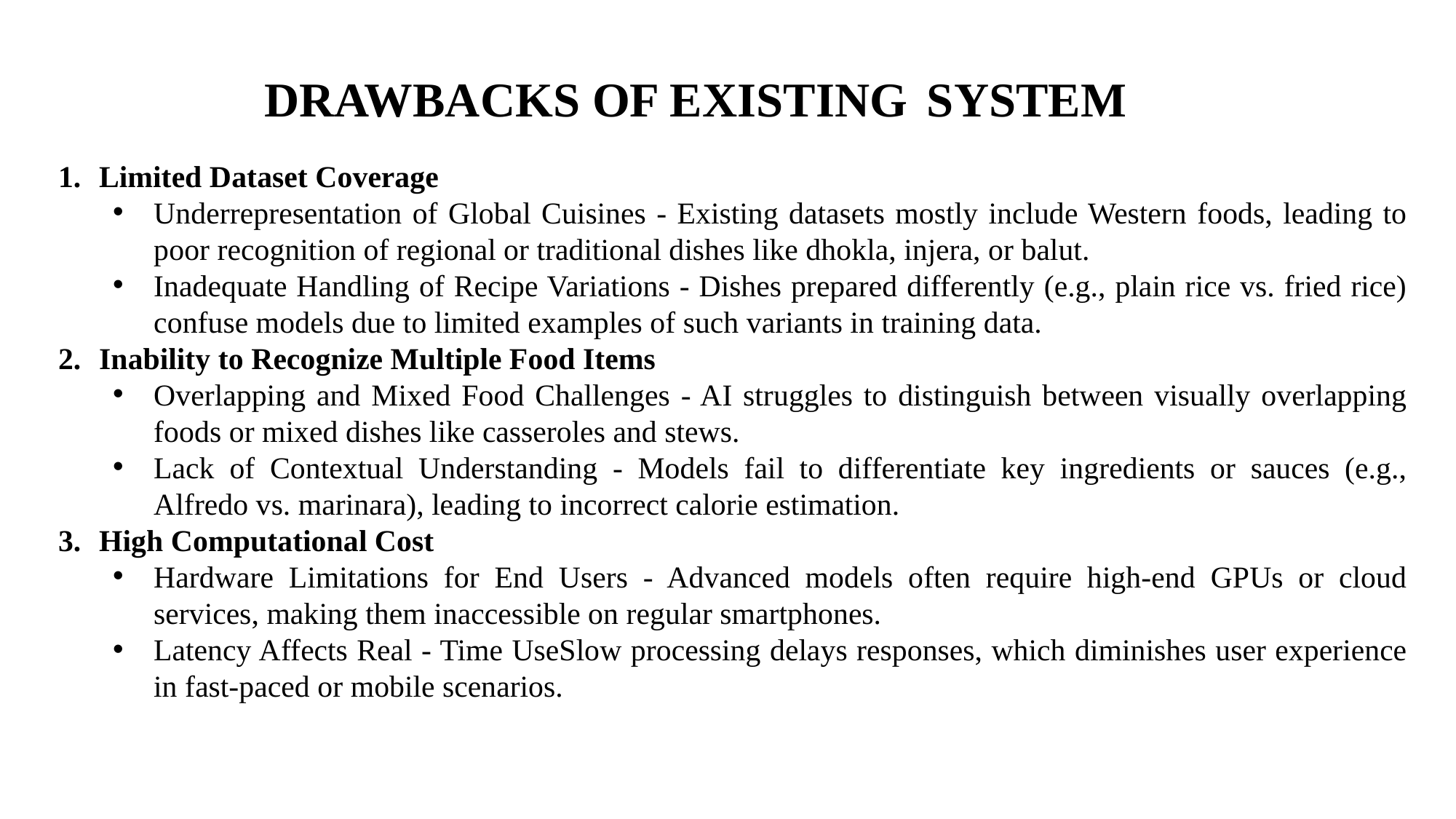

DRAWBACKS OF EXISTING  SYSTEM
Limited Dataset Coverage
Underrepresentation of Global Cuisines - Existing datasets mostly include Western foods, leading to poor recognition of regional or traditional dishes like dhokla, injera, or balut.
Inadequate Handling of Recipe Variations - Dishes prepared differently (e.g., plain rice vs. fried rice) confuse models due to limited examples of such variants in training data.
Inability to Recognize Multiple Food Items
Overlapping and Mixed Food Challenges - AI struggles to distinguish between visually overlapping foods or mixed dishes like casseroles and stews.
Lack of Contextual Understanding - Models fail to differentiate key ingredients or sauces (e.g., Alfredo vs. marinara), leading to incorrect calorie estimation.
High Computational Cost
Hardware Limitations for End Users - Advanced models often require high-end GPUs or cloud services, making them inaccessible on regular smartphones.
Latency Affects Real - Time UseSlow processing delays responses, which diminishes user experience in fast-paced or mobile scenarios.